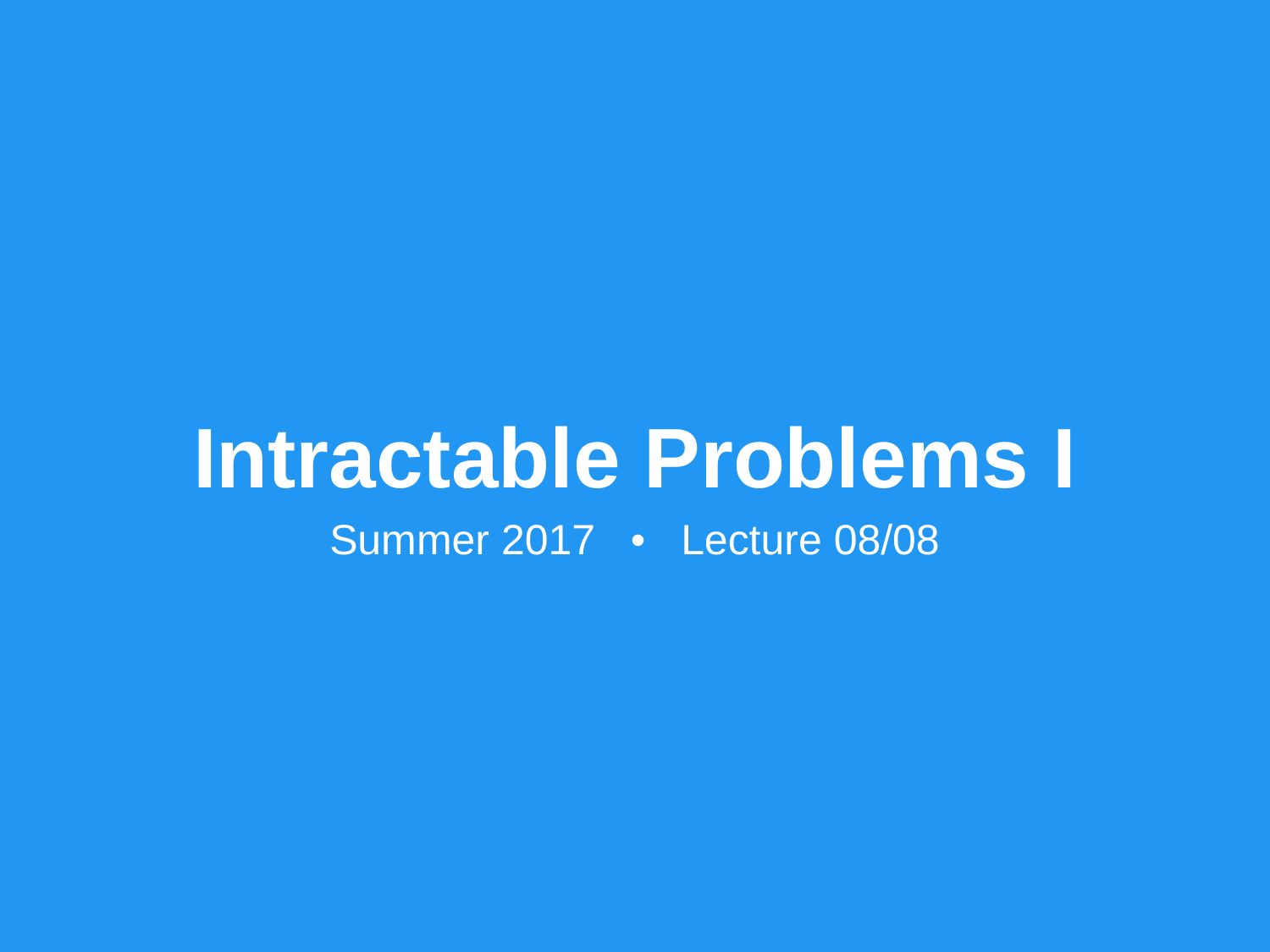

Intractable Problems I
Summer 2017   •   Lecture 08/08